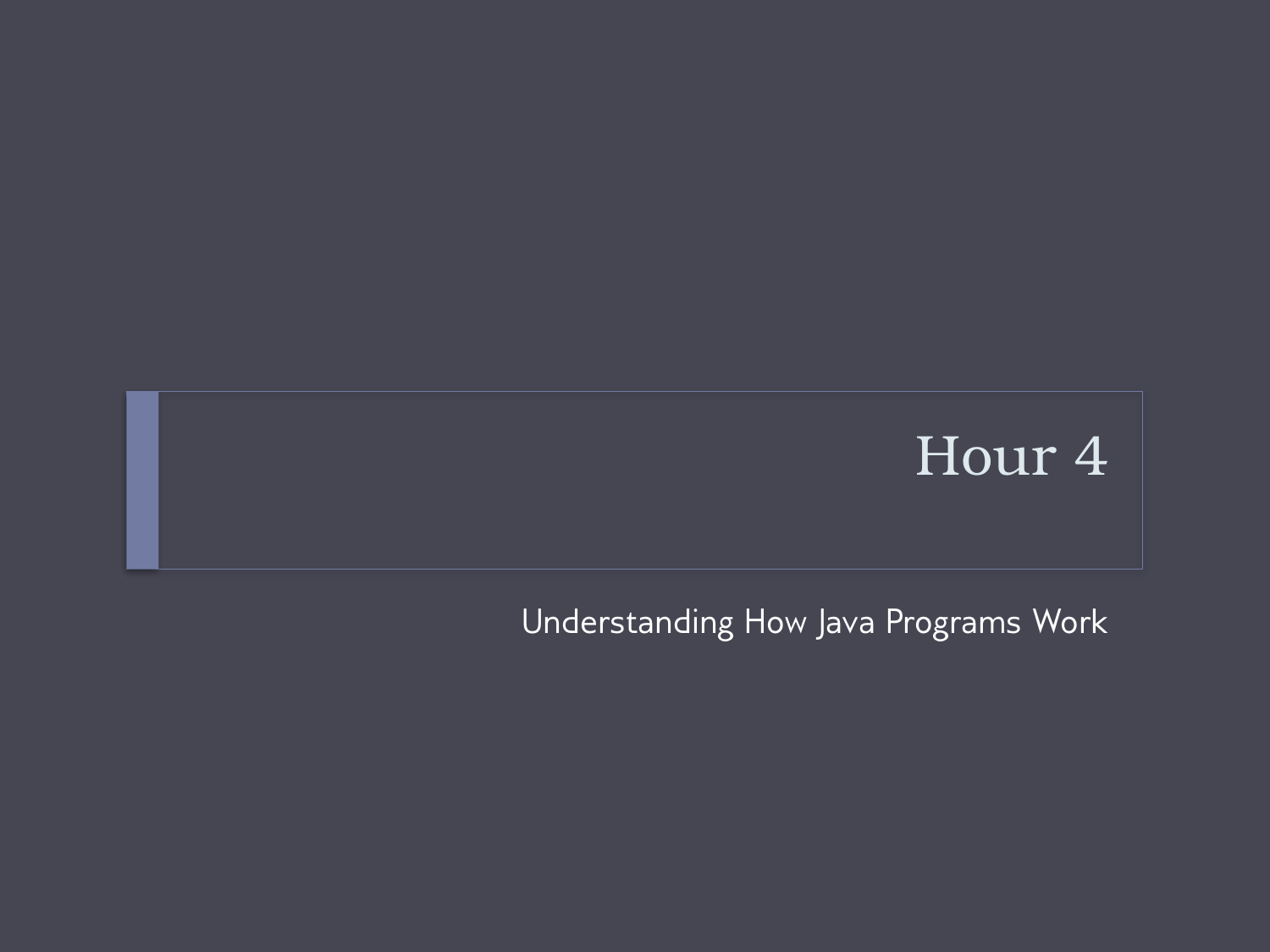

# Hour 4
Understanding How Java Programs Work